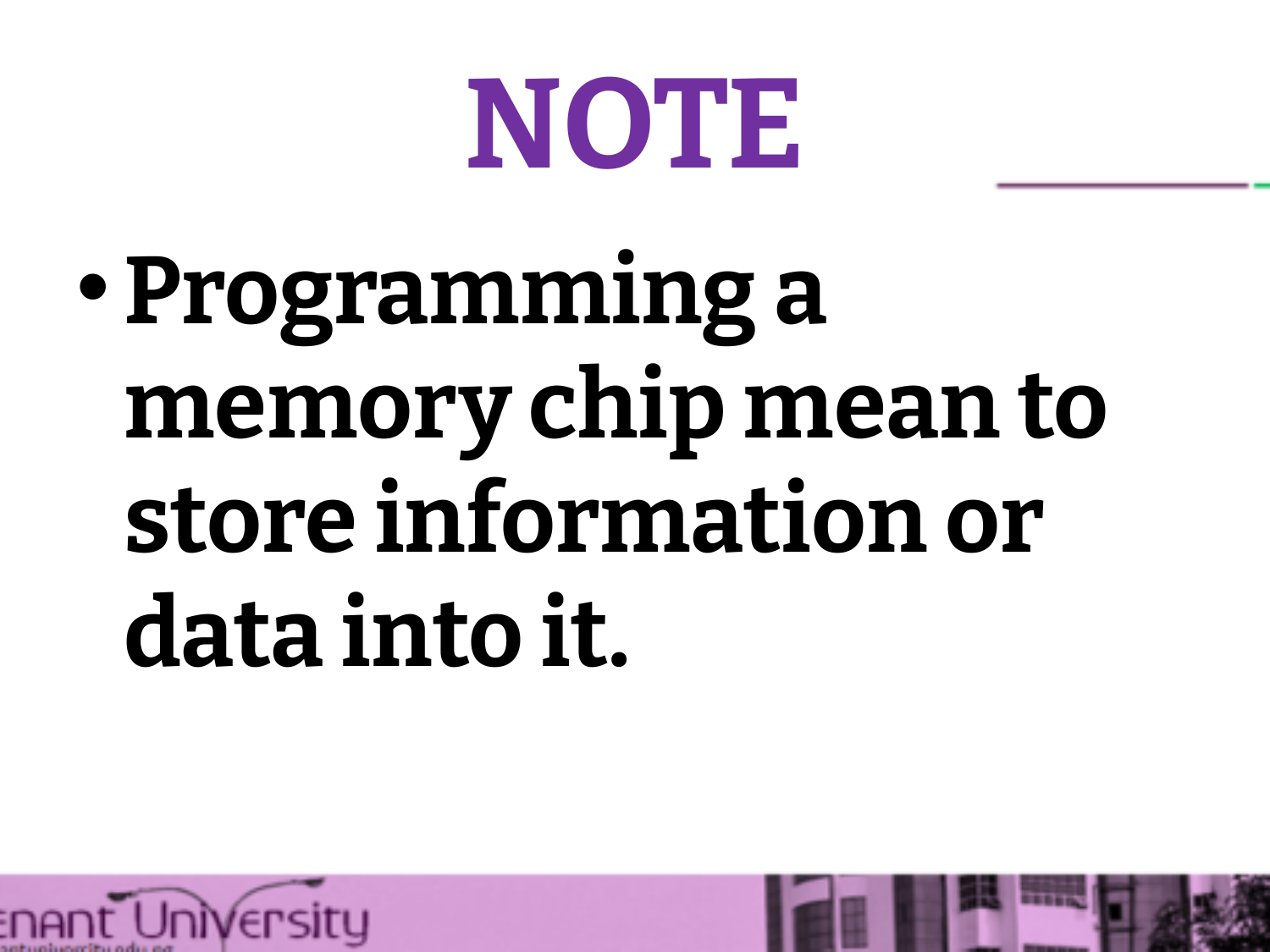

# NOTE
Programming a memory chip mean to store information or data into it.